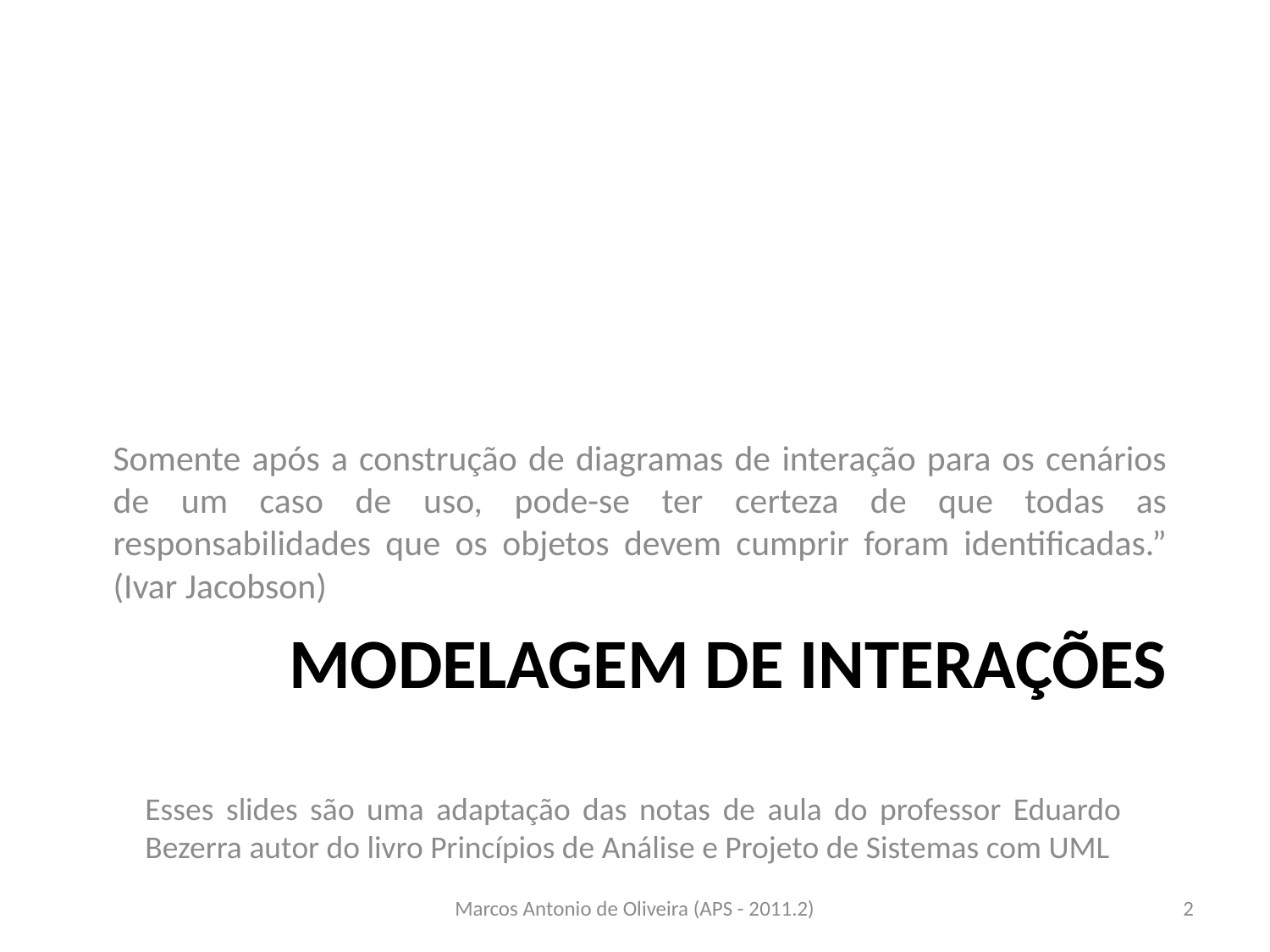

Somente após a construção de diagramas de interação para os cenários de um caso de uso, pode-se ter certeza de que todas as responsabilidades que os objetos devem cumprir foram identificadas.” (Ivar Jacobson)
# Modelagem de Interações
Esses slides são uma adaptação das notas de aula do professor Eduardo Bezerra autor do livro Princípios de Análise e Projeto de Sistemas com UML
Marcos Antonio de Oliveira (APS - 2011.2)
2